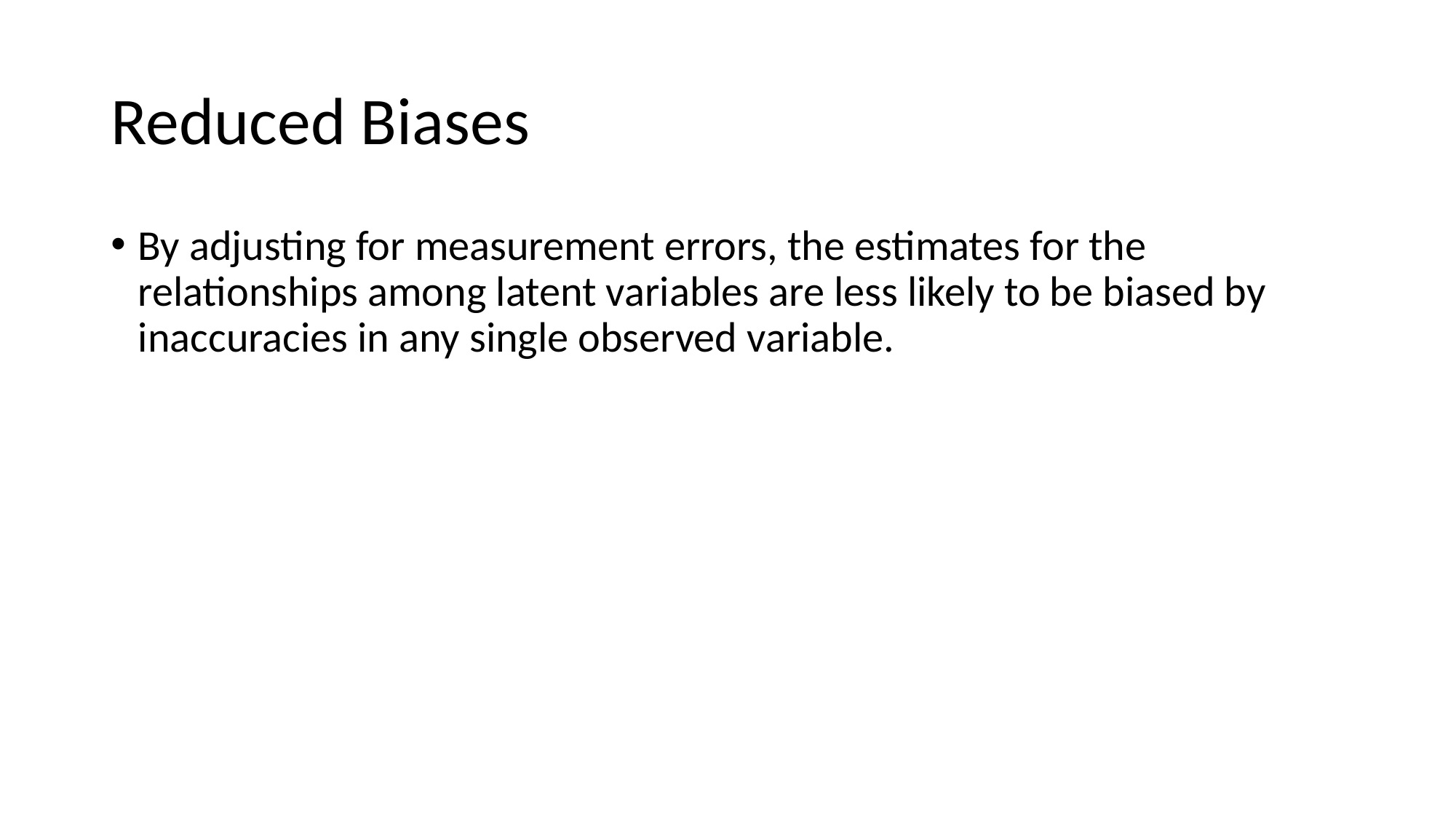

# Reduced Biases
By adjusting for measurement errors, the estimates for the relationships among latent variables are less likely to be biased by inaccuracies in any single observed variable.